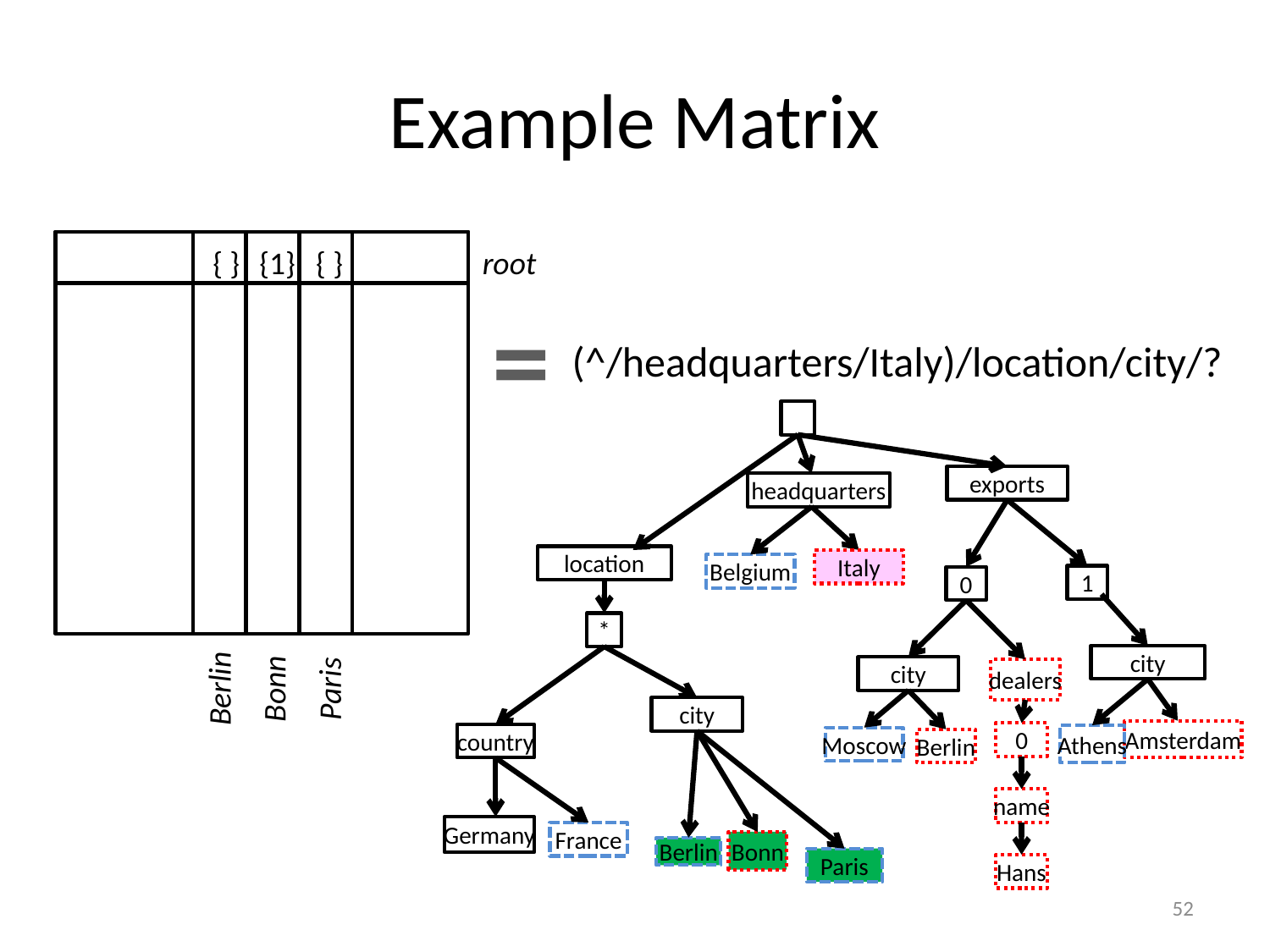

# Example Matrix

{ }
{1}
{ }
root
=
(^/headquarters/Italy)/location/city/?

exports
headquarters
location
Italy
Belgium
1
0
*
city
city
dealers
city
Amsterdam
0
country
Athens
Moscow
Berlin
name
Germany
France
Bonn
Berlin
Paris
Hans
Berlin
Bonn
Paris
52